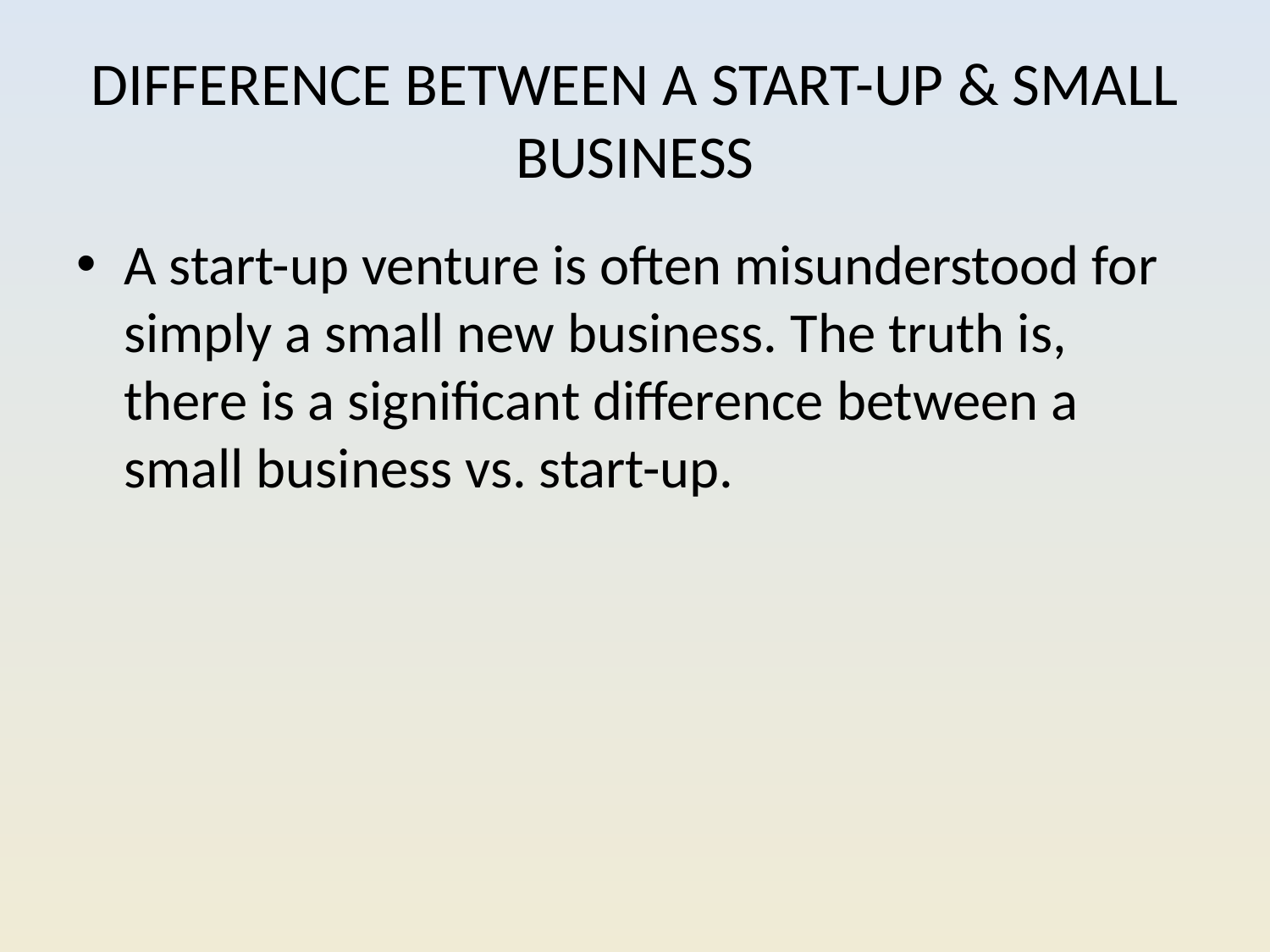

# DIFFERENCE BETWEEN A START-UP & SMALL BUSINESS
A start-up venture is often misunderstood for simply a small new business. The truth is, there is a significant difference between a small business vs. start-up.